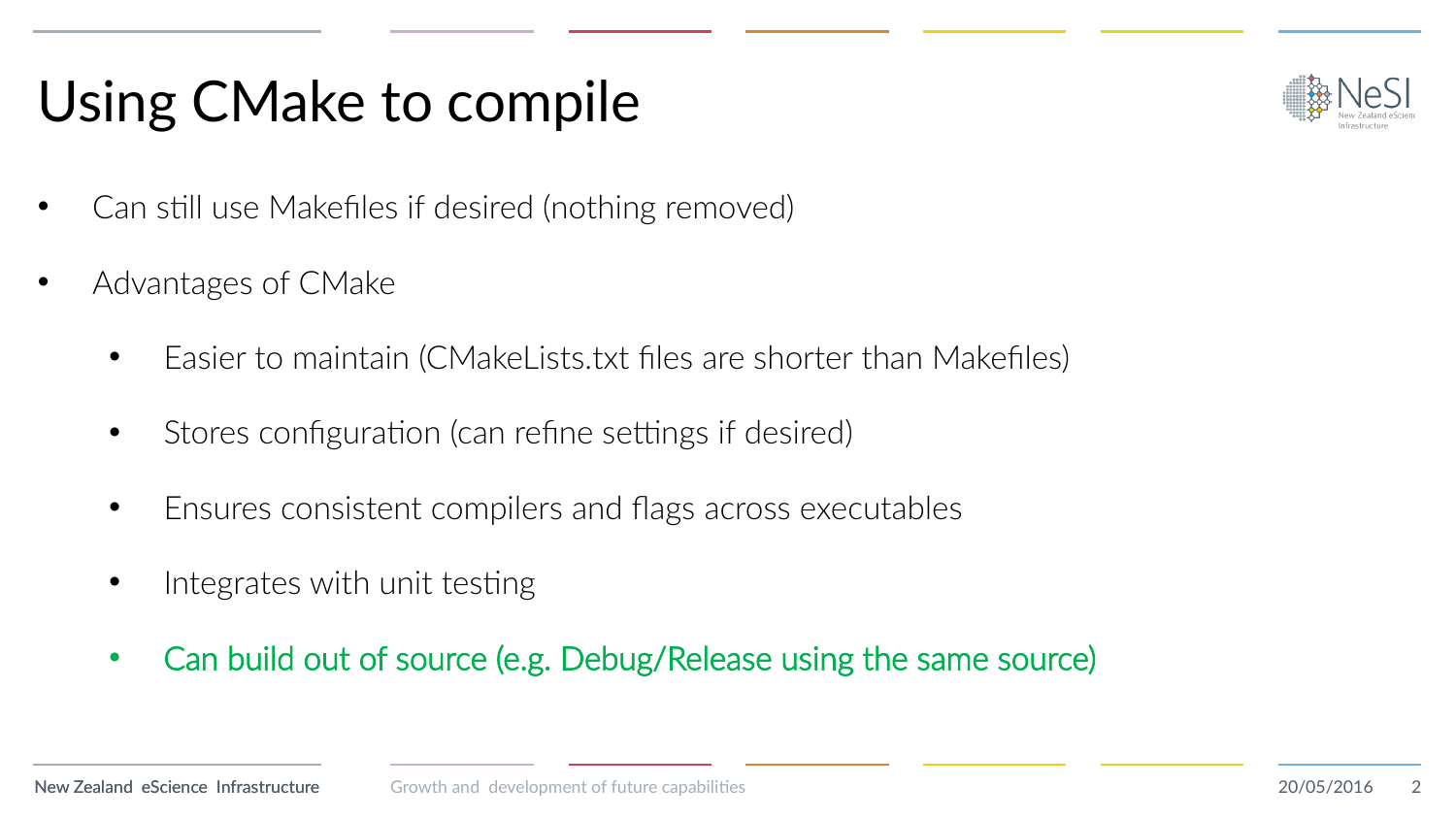

# Using CMake to compile
Can still use Makefiles if desired (nothing removed)
Advantages of CMake
Easier to maintain (CMakeLists.txt files are shorter than Makefiles)
Stores configuration (can refine settings if desired)
Ensures consistent compilers and flags across executables
Integrates with unit testing
Can build out of source (e.g. Debug/Release using the same source)

Growth and  development of future capabilities
20/05/2016
2